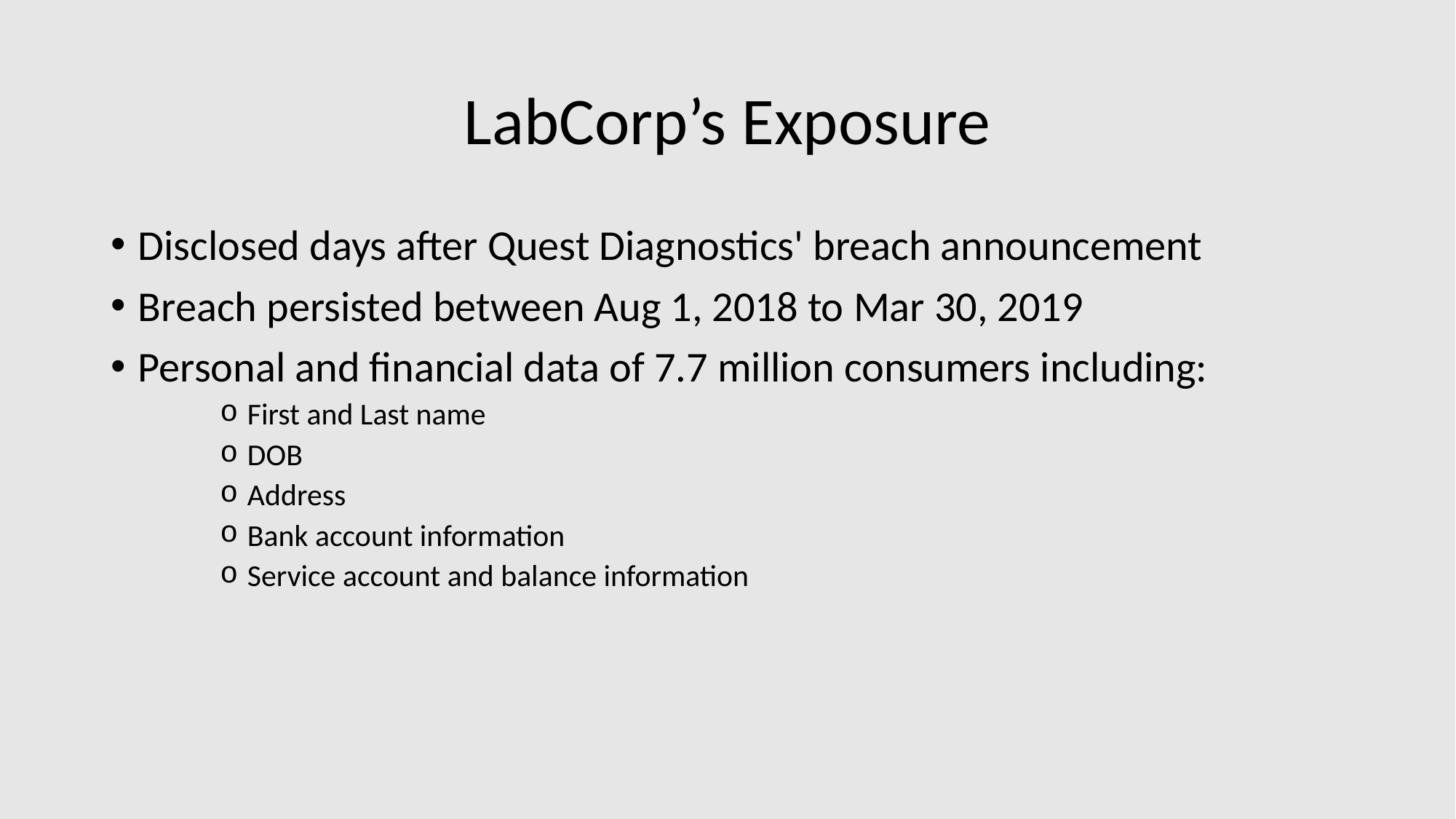

# LabCorp’s Exposure
Disclosed days after Quest Diagnostics' breach announcement
Breach persisted between Aug 1, 2018 to Mar 30, 2019
Personal and financial data of 7.7 million consumers including:
First and Last name
DOB
Address
Bank account information
Service account and balance information